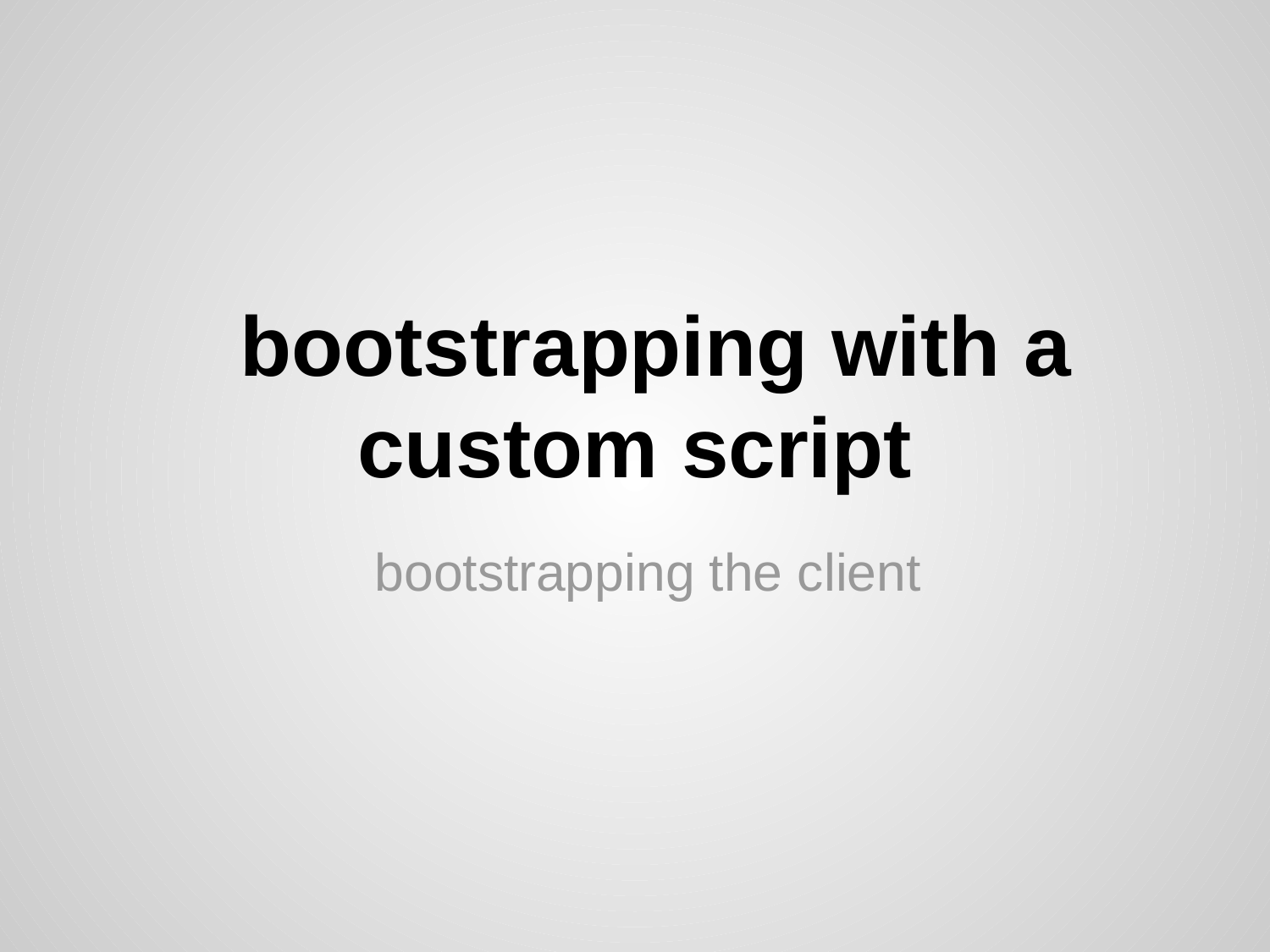

# bootstrapping with a custom script
bootstrapping the client